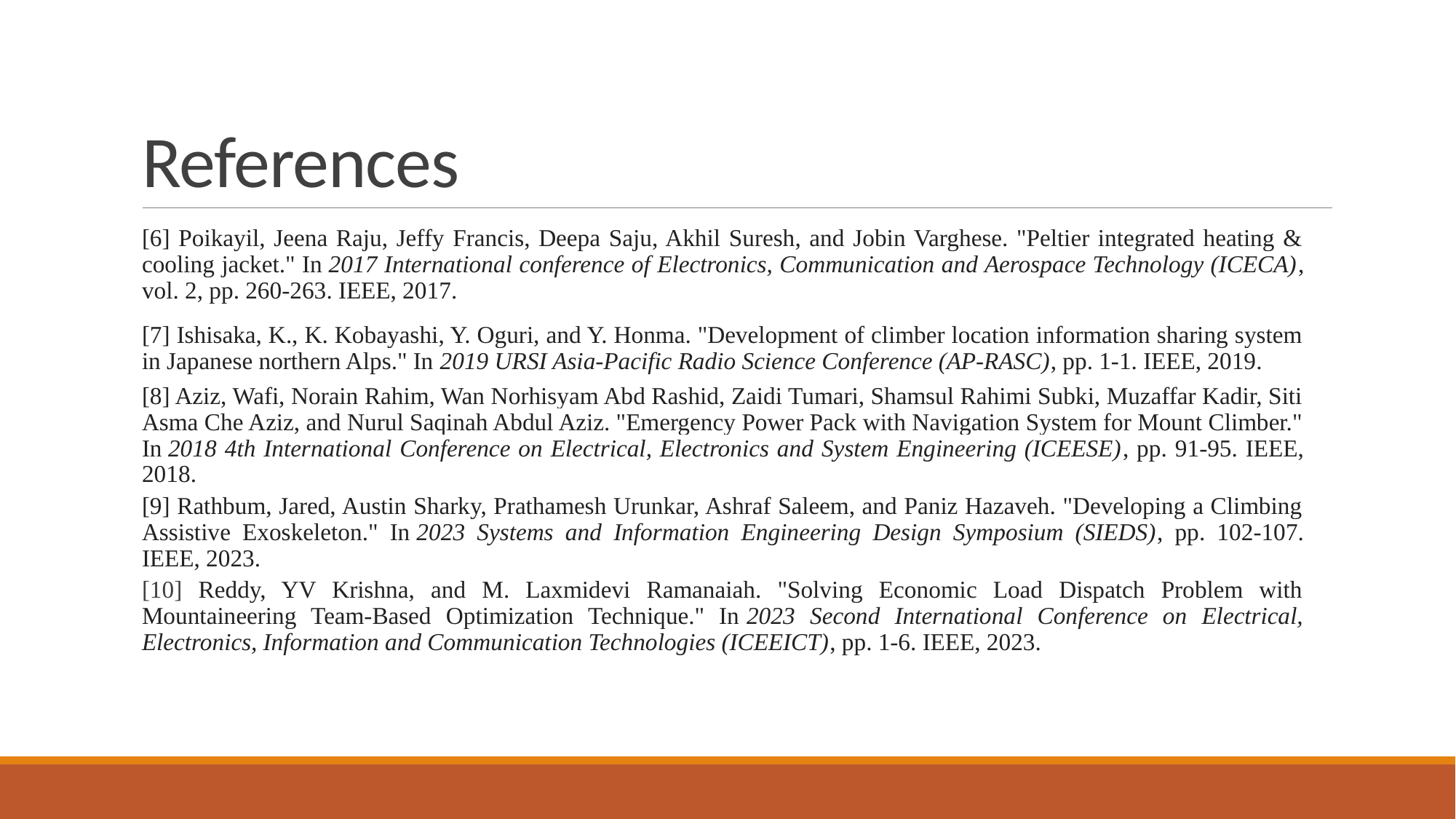

# References
[6] Poikayil, Jeena Raju, Jeffy Francis, Deepa Saju, Akhil Suresh, and Jobin Varghese. "Peltier integrated heating & cooling jacket." In 2017 International conference of Electronics, Communication and Aerospace Technology (ICECA), vol. 2, pp. 260-263. IEEE, 2017.
[7] Ishisaka, K., K. Kobayashi, Y. Oguri, and Y. Honma. "Development of climber location information sharing system in Japanese northern Alps." In 2019 URSI Asia-Pacific Radio Science Conference (AP-RASC), pp. 1-1. IEEE, 2019.
[8] Aziz, Wafi, Norain Rahim, Wan Norhisyam Abd Rashid, Zaidi Tumari, Shamsul Rahimi Subki, Muzaffar Kadir, Siti Asma Che Aziz, and Nurul Saqinah Abdul Aziz. "Emergency Power Pack with Navigation System for Mount Climber." In 2018 4th International Conference on Electrical, Electronics and System Engineering (ICEESE), pp. 91-95. IEEE, 2018.
[9] Rathbum, Jared, Austin Sharky, Prathamesh Urunkar, Ashraf Saleem, and Paniz Hazaveh. "Developing a Climbing Assistive Exoskeleton." In 2023 Systems and Information Engineering Design Symposium (SIEDS), pp. 102-107. IEEE, 2023.
[10] Reddy, YV Krishna, and M. Laxmidevi Ramanaiah. "Solving Economic Load Dispatch Problem with Mountaineering Team-Based Optimization Technique." In 2023 Second International Conference on Electrical, Electronics, Information and Communication Technologies (ICEEICT), pp. 1-6. IEEE, 2023.